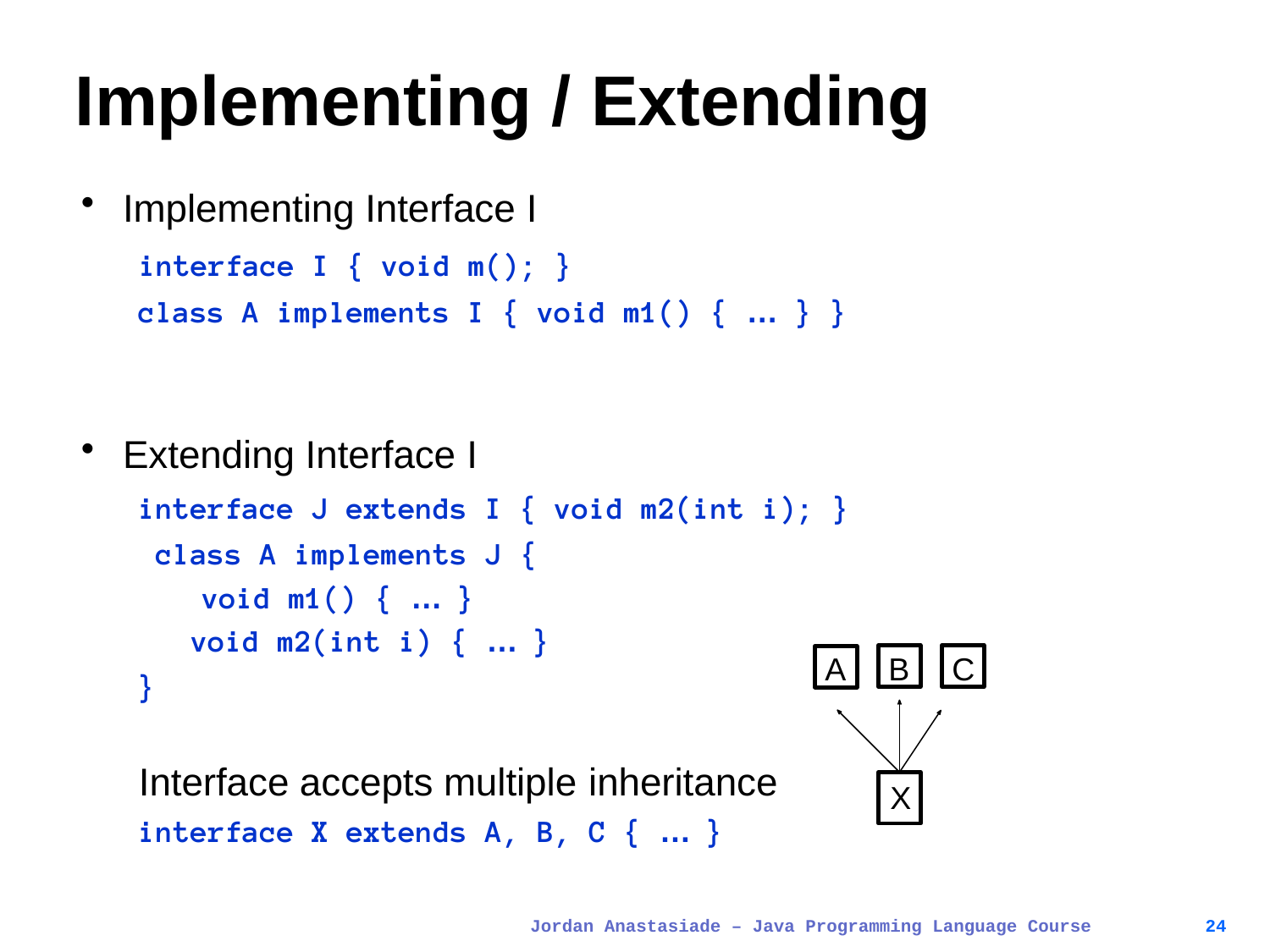

# Implementing / Extending
Implementing Interface I
interface I { void m(); }
class A implements I { void m1() { …  } }

Extending Interface I
interface J extends I { void m2(int i); }  class A implements J {
void m1() { … }
void m2(int i) { … }
B
C
A
}

Interface accepts multiple inheritance
interface X extends A, B, C { … }

X
Jordan Anastasiade – Java Programming Language Course
24